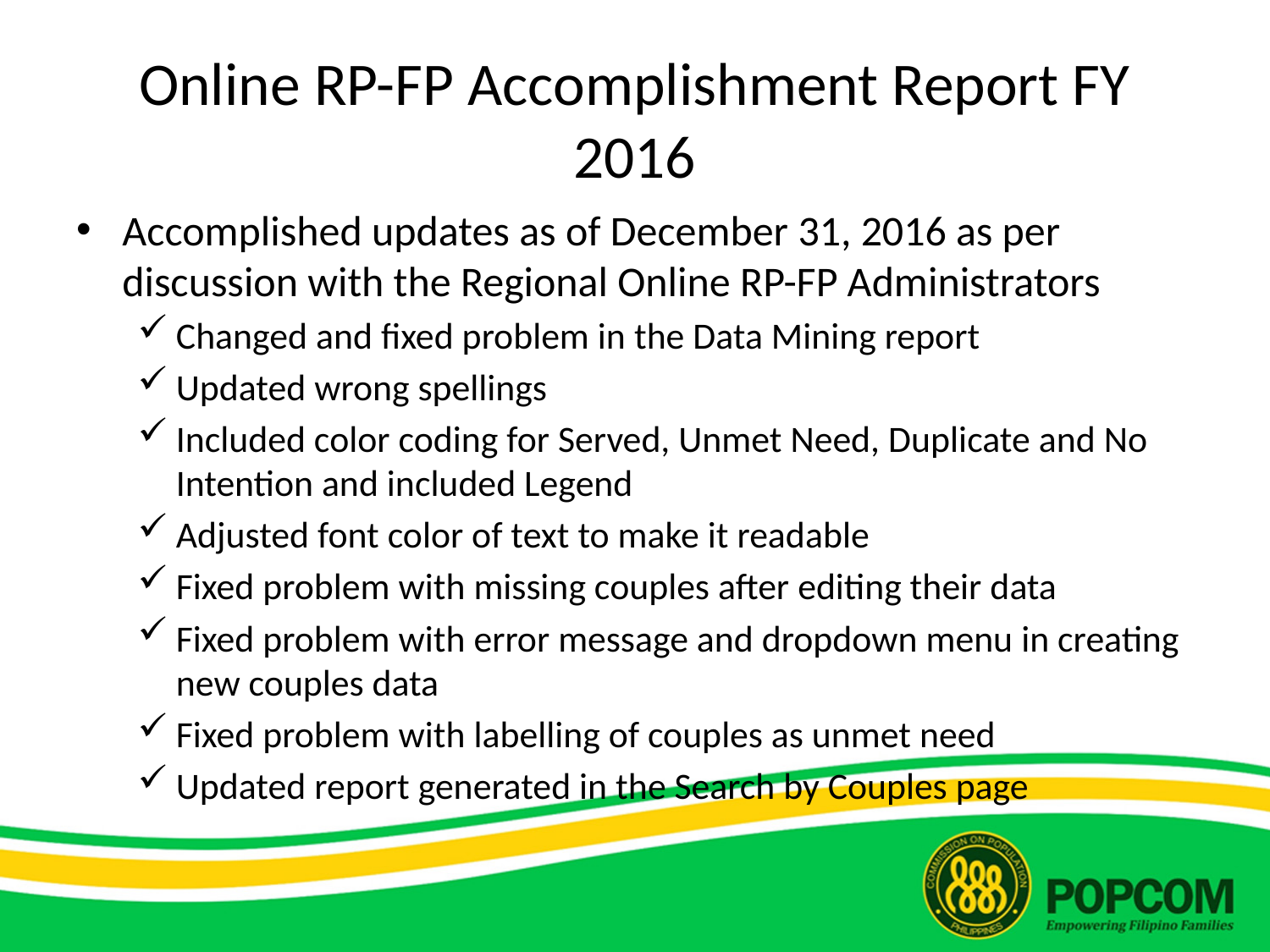

# Online RP-FP Accomplishment Report FY 2016
Accomplished updates as of December 31, 2016 as per discussion with the Regional Online RP-FP Administrators
Changed and fixed problem in the Data Mining report
Updated wrong spellings
Included color coding for Served, Unmet Need, Duplicate and No Intention and included Legend
Adjusted font color of text to make it readable
Fixed problem with missing couples after editing their data
Fixed problem with error message and dropdown menu in creating new couples data
Fixed problem with labelling of couples as unmet need
Updated report generated in the Search by Couples page